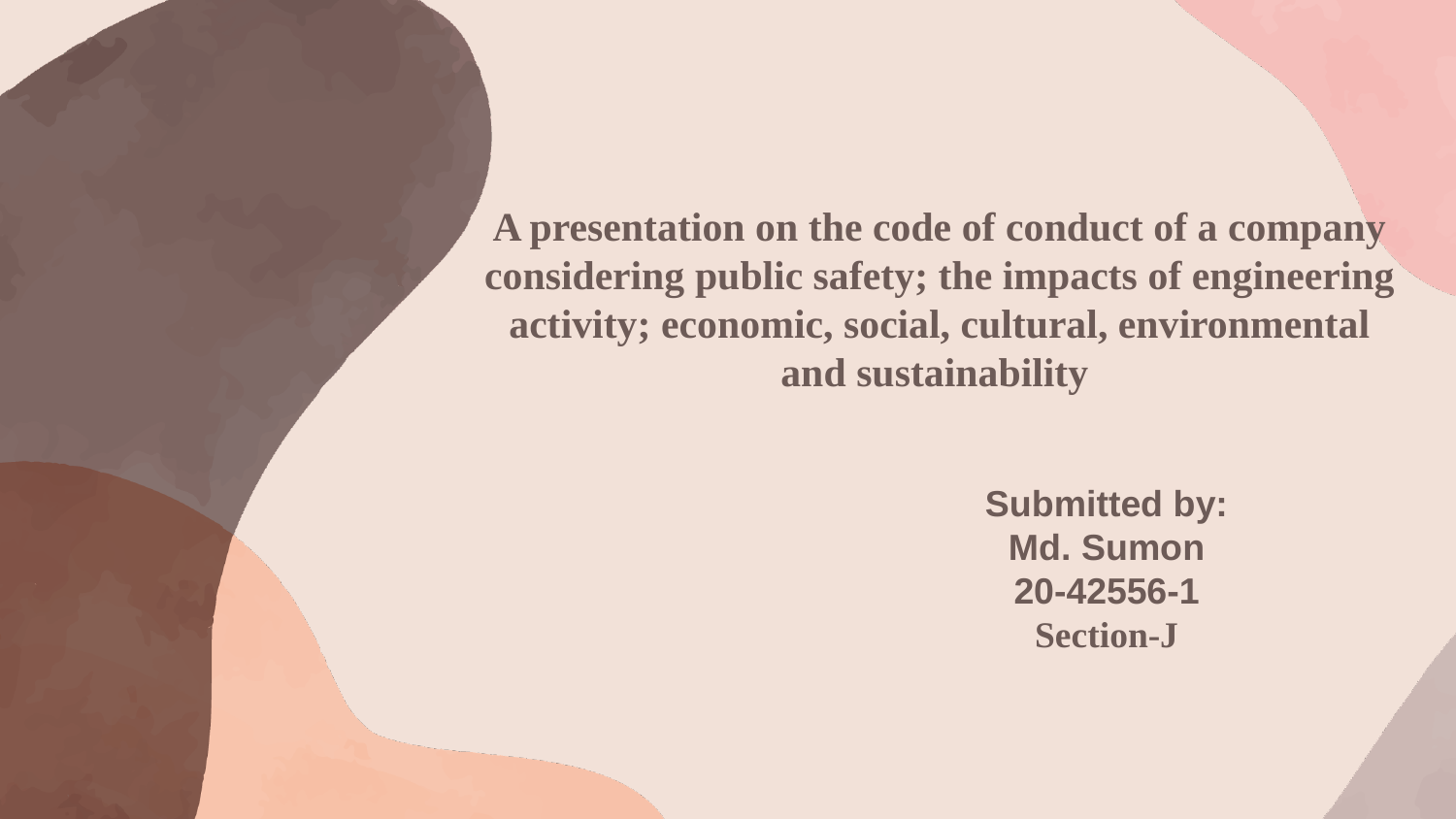

# A presentation on the code of conduct of a company considering public safety; the impacts of engineering activity; economic, social, cultural, environmental and sustainability
Submitted by:
Md. Sumon
20-42556-1
Section-J